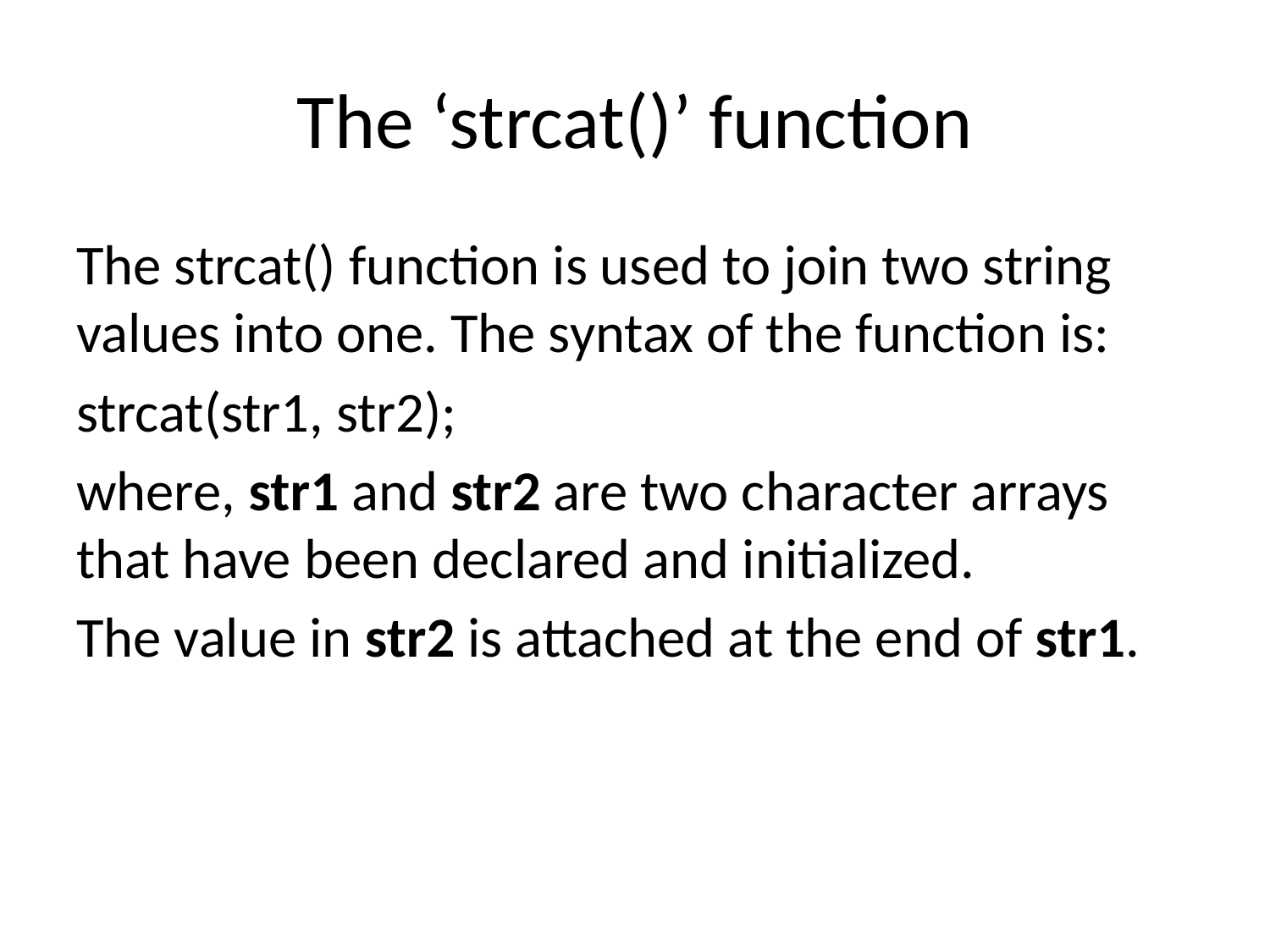

# The ‘strcat()’ function
The strcat() function is used to join two string values into one. The syntax of the function is:
strcat(str1, str2);
where, str1 and str2 are two character arrays that have been declared and initialized.
The value in str2 is attached at the end of str1.